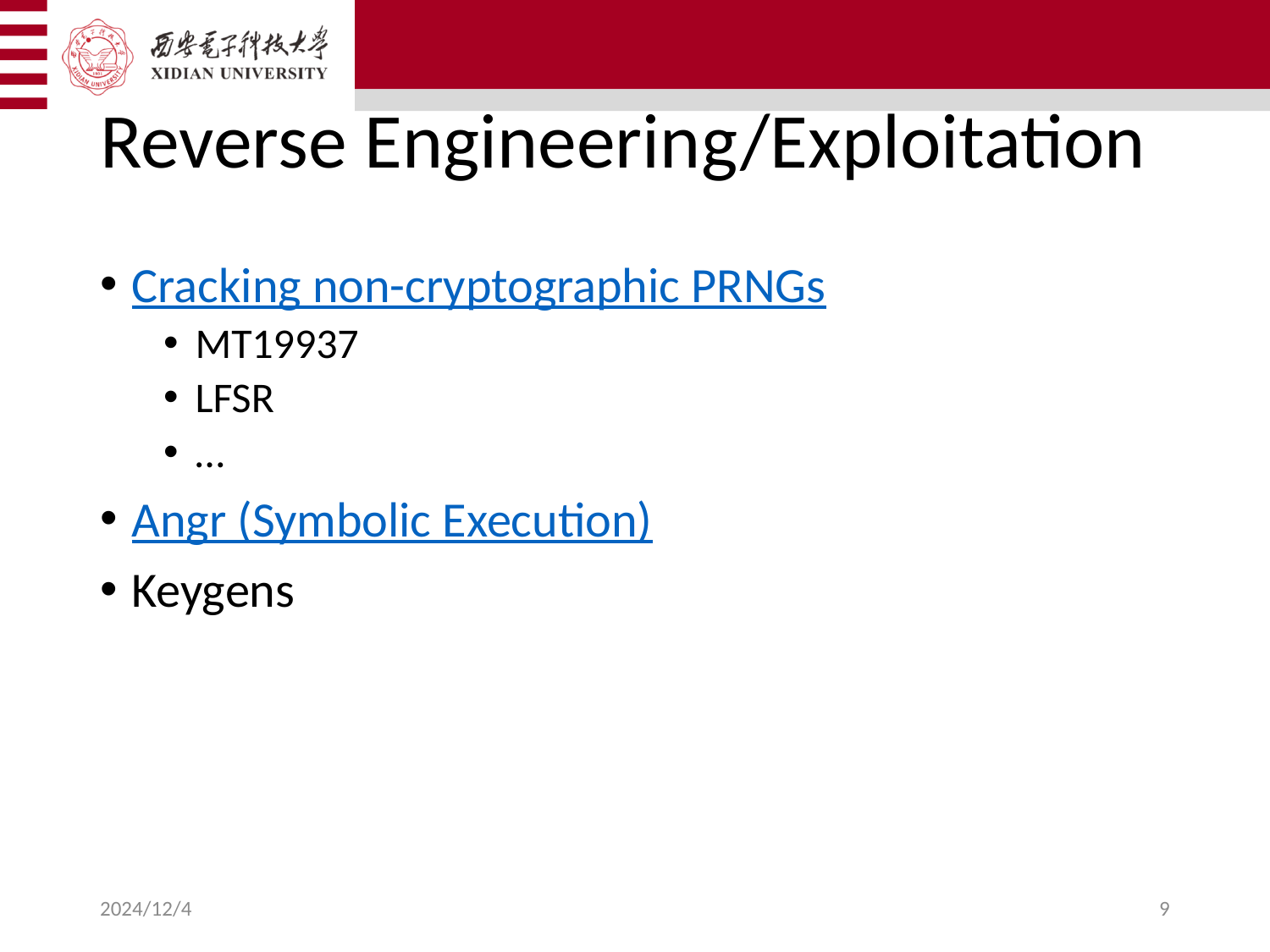

# Reverse Engineering/Exploitation
Cracking non-cryptographic PRNGs
MT19937
LFSR
…
Angr (Symbolic Execution)
Keygens
2024/12/4

9